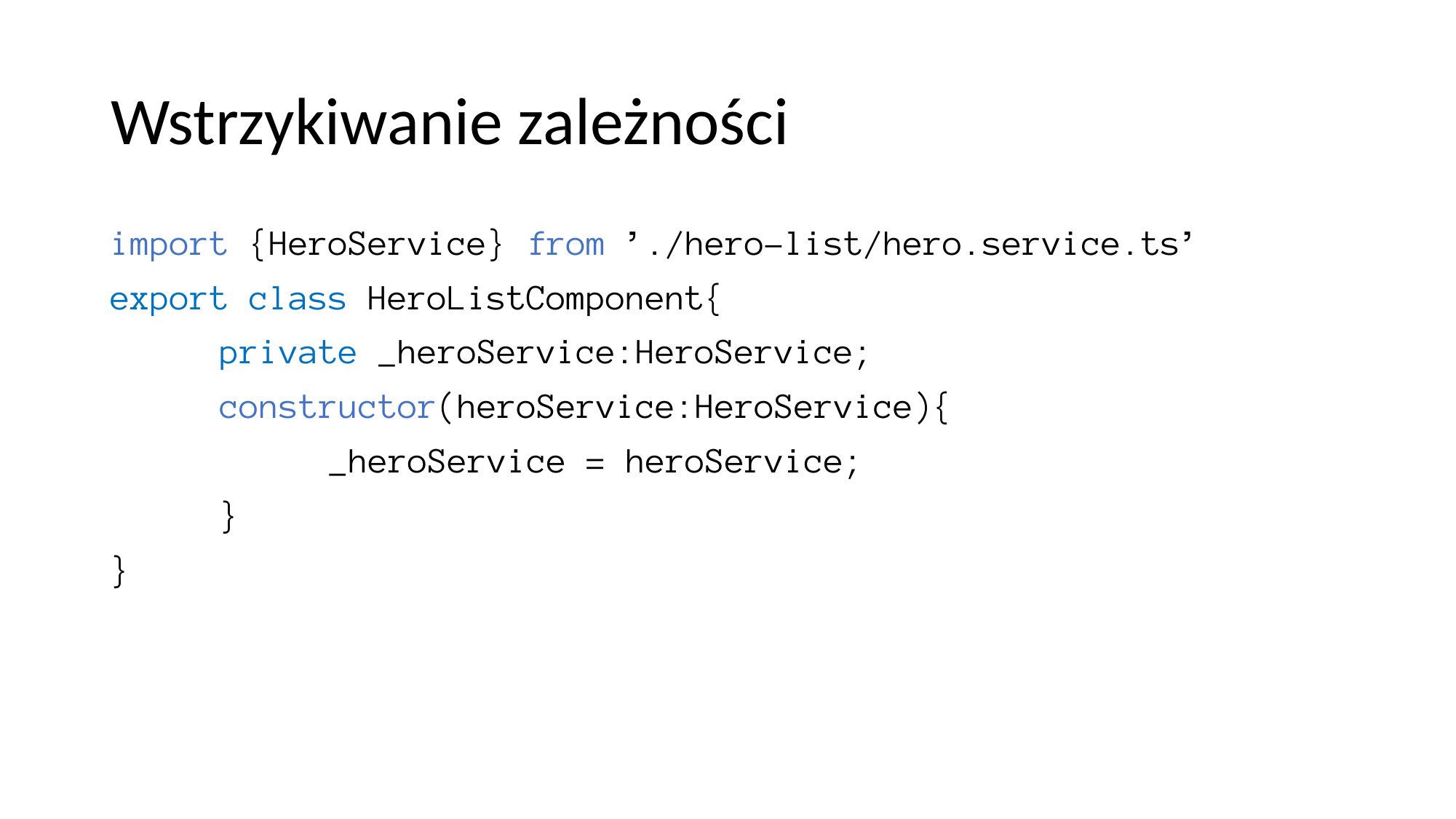

# Wstrzykiwanie zależności
import {HeroService} from ’./hero-list/hero.service.ts’
export class HeroListComponent{
	private _heroService:HeroService;
	constructor(heroService:HeroService){
		_heroService = heroService;
	}
}